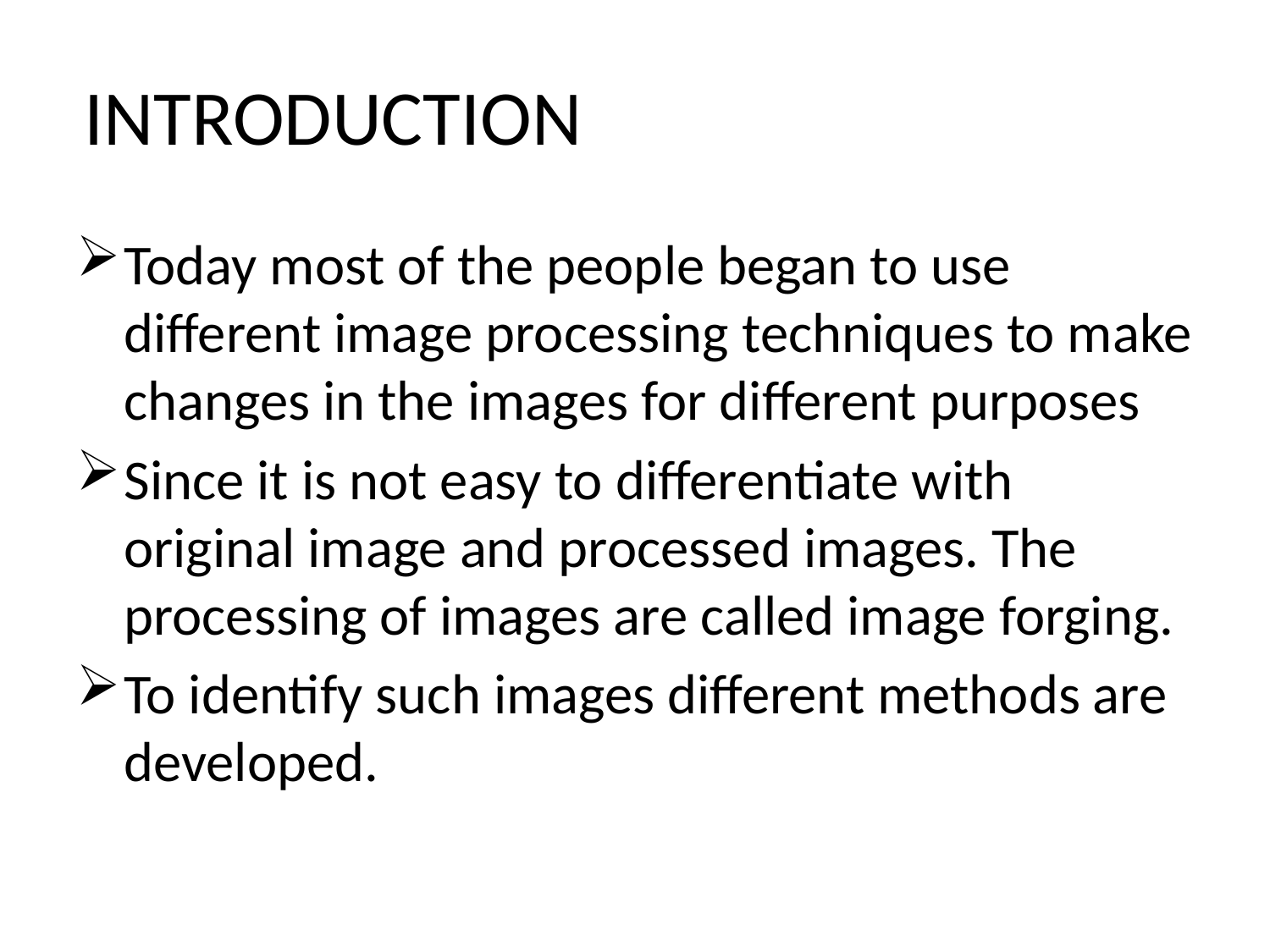

# INTRODUCTION
Today most of the people began to use different image processing techniques to make changes in the images for different purposes
Since it is not easy to differentiate with original image and processed images. The processing of images are called image forging.
To identify such images different methods are developed.